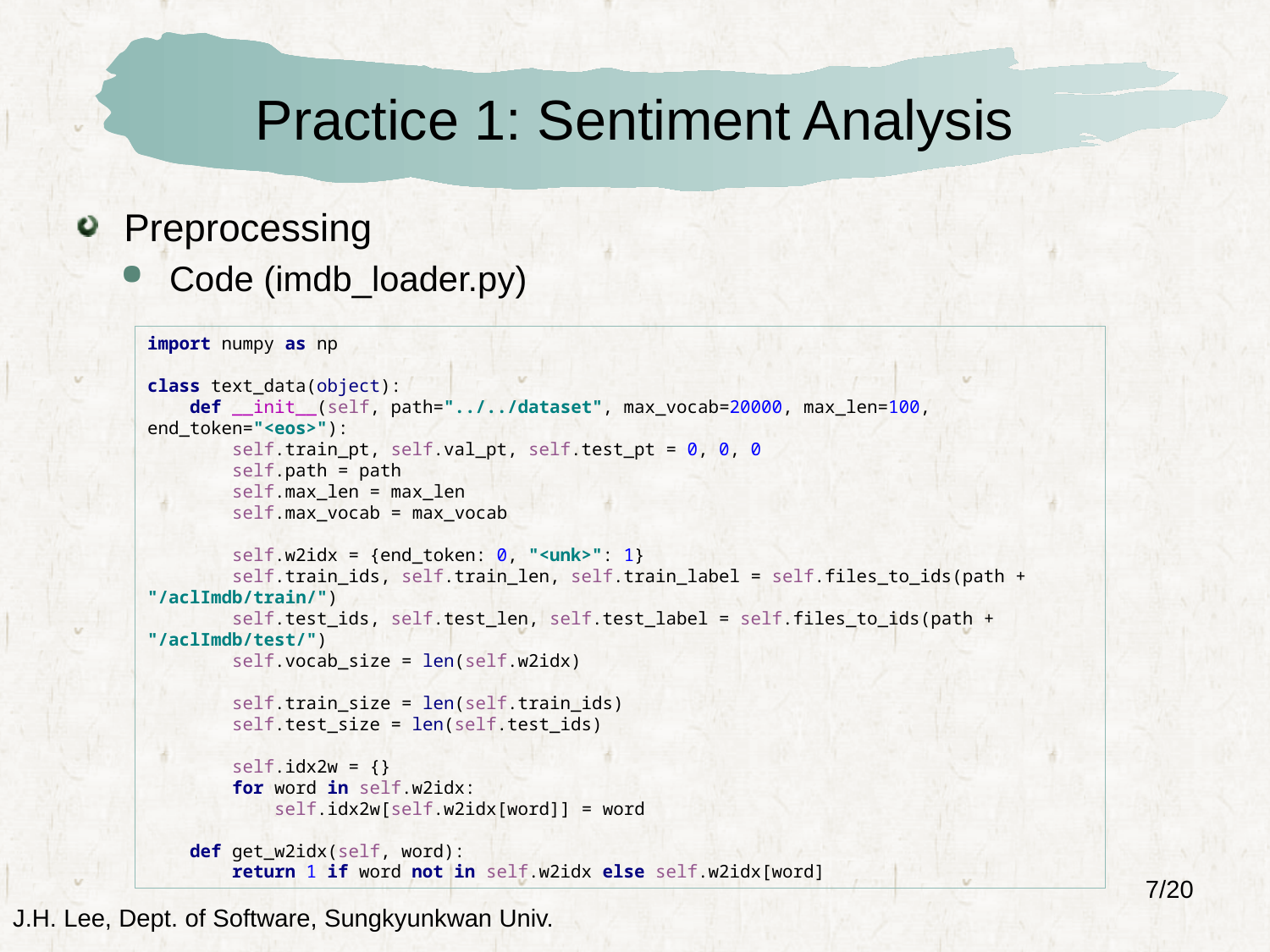

# Practice 1: Sentiment Analysis
Preprocessing
Code (imdb_loader.py)

import numpy as np
class text_data(object):
    def __init__(self, path="../../dataset", max_vocab=20000, max_len=100, end_token="<eos>"):
        self.train_pt, self.val_pt, self.test_pt = 0, 0, 0
        self.path = path
        self.max_len = max_len
        self.max_vocab = max_vocab
        self.w2idx = {end_token: 0, "<unk>": 1}
        self.train_ids, self.train_len, self.train_label = self.files_to_ids(path + "/aclImdb/train/")
        self.test_ids, self.test_len, self.test_label = self.files_to_ids(path + "/aclImdb/test/")
        self.vocab_size = len(self.w2idx)
        self.train_size = len(self.train_ids)
        self.test_size = len(self.test_ids)
        self.idx2w = {}
        for word in self.w2idx:
            self.idx2w[self.w2idx[word]] = word
    def get_w2idx(self, word):
        return 1 if word not in self.w2idx else self.w2idx[word]
7/20
J.H. Lee, Dept. of Software, Sungkyunkwan Univ.